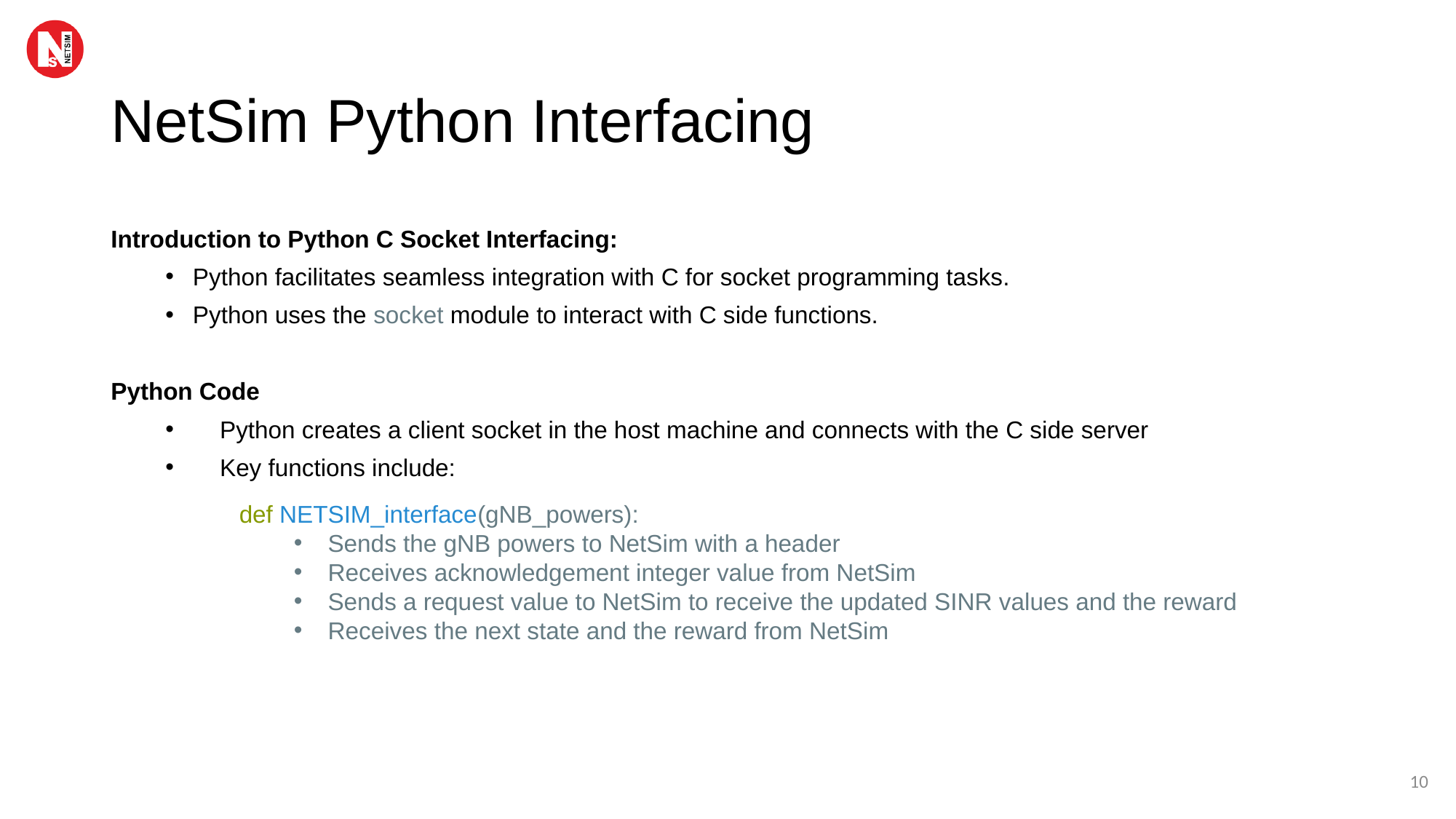

# NetSim Python Interfacing
Introduction to Python C Socket Interfacing:
Python facilitates seamless integration with C for socket programming tasks.
Python uses the socket module to interact with C side functions.

Python Code
    Python creates a client socket in the host machine and connects with the C side server
    Key functions include:

def NETSIM_interface(gNB_powers):
Sends the gNB powers to NetSim with a header
Receives acknowledgement integer value from NetSim
Sends a request value to NetSim to receive the updated SINR values and the reward
Receives the next state and the reward from NetSim
10